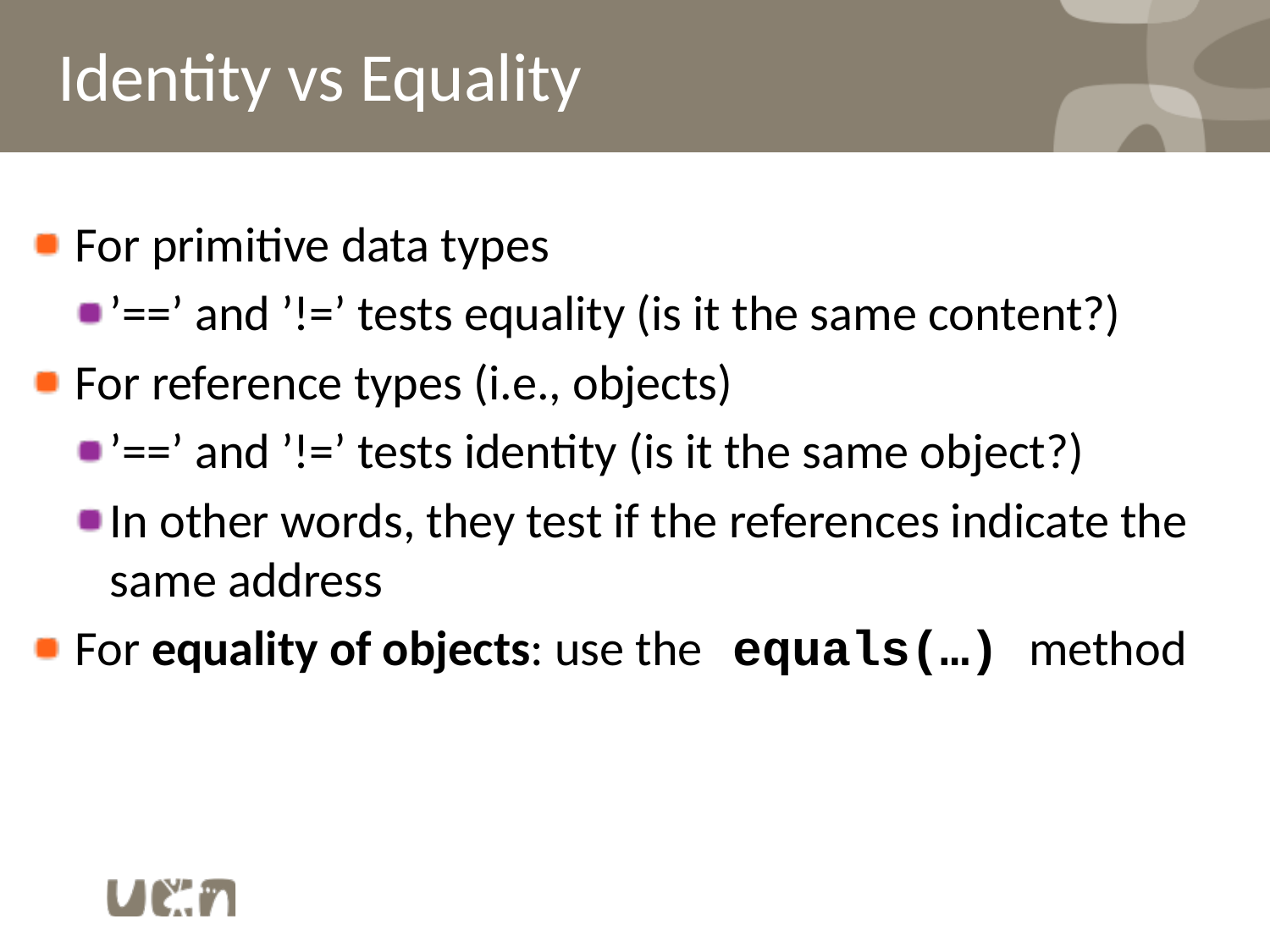

# Identity vs Equality
For primitive data types
’==’ and ’!=’ tests equality (is it the same content?)
For reference types (i.e., objects)
’==’ and ’!=’ tests identity (is it the same object?)
In other words, they test if the references indicate the same address
For equality of objects: use the equals(…) method